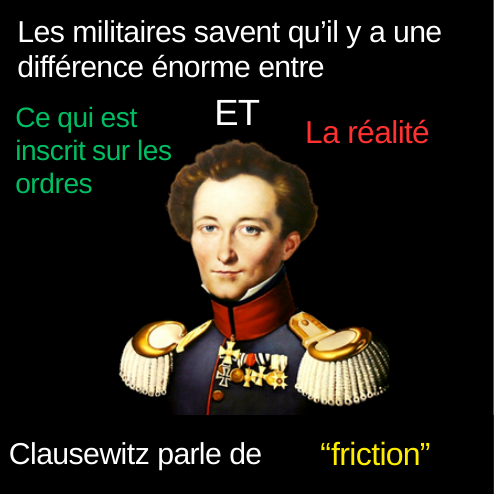

Les militaires savent qu’il y a une différence énorme entre
ET
Ce qui est inscrit sur les ordres

La réalité

“friction”
Clausewitz parle de